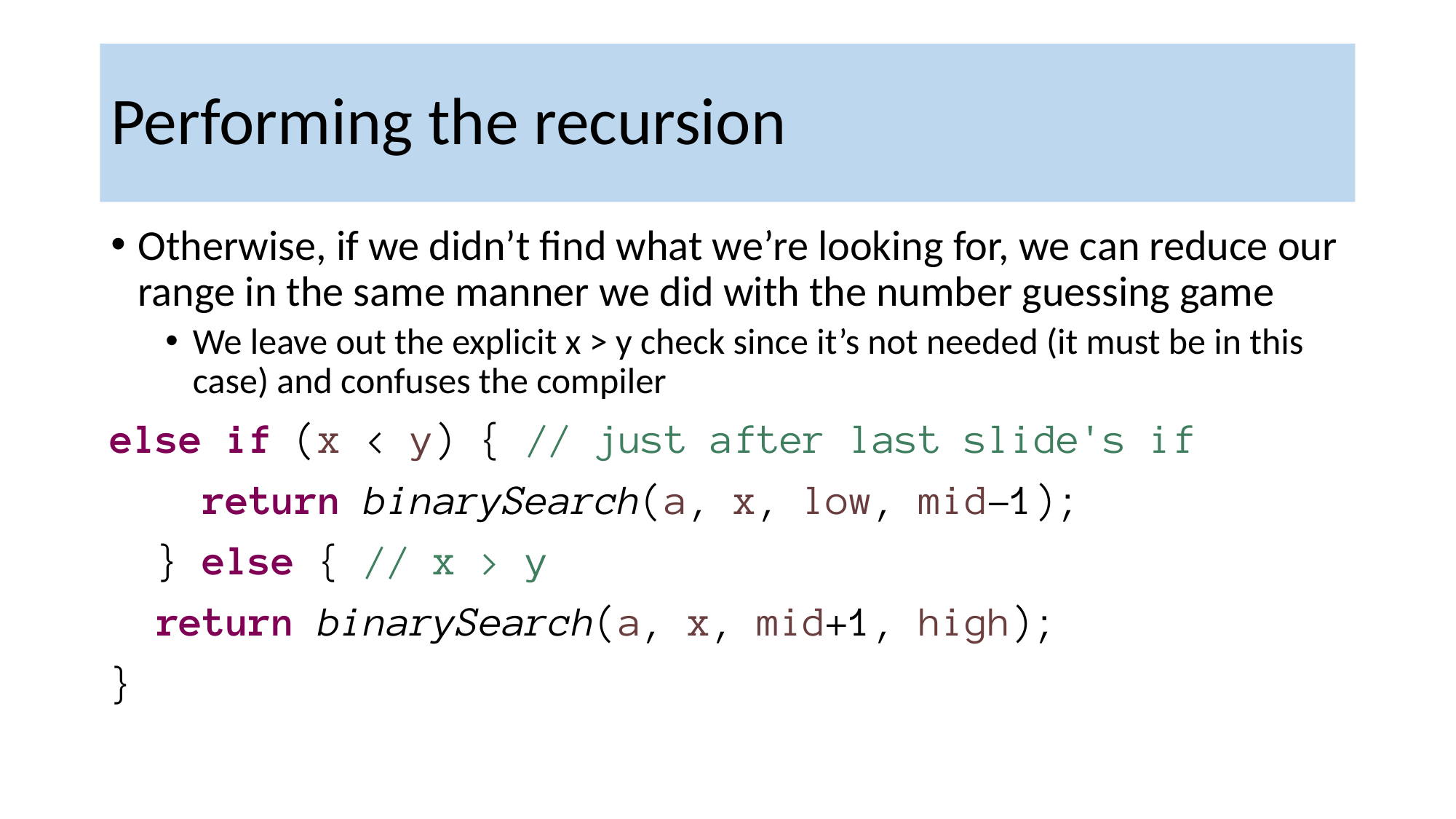

# Performing the recursion
Otherwise, if we didn’t find what we’re looking for, we can reduce our range in the same manner we did with the number guessing game
We leave out the explicit x > y check since it’s not needed (it must be in this case) and confuses the compiler
else if (x < y) { // just after last slide's if
    return binarySearch(a, x, low, mid-1);
  } else { // x > y
  return binarySearch(a, x, mid+1, high);
}